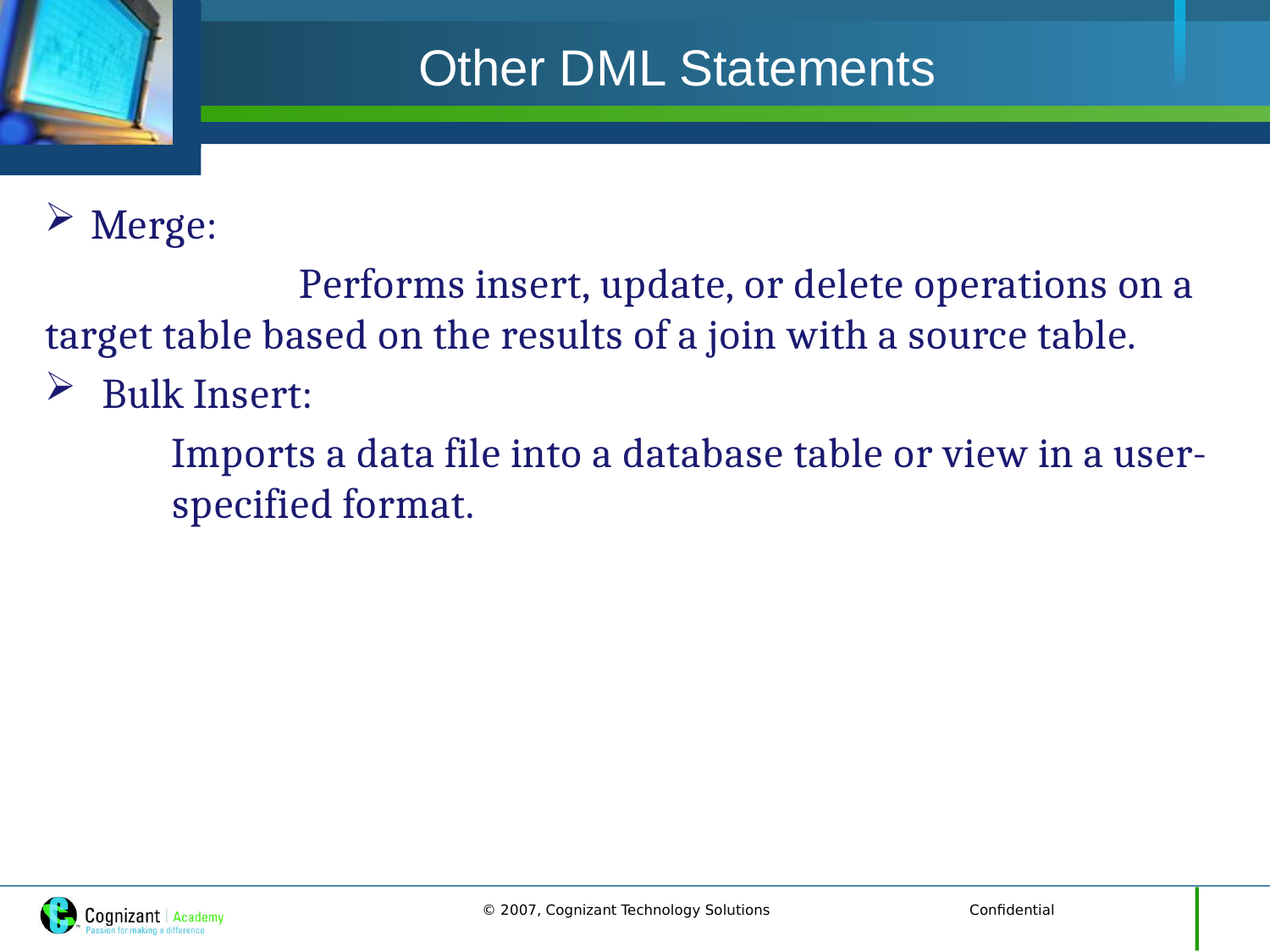

# Other DML Statements
Merge:
		Performs insert, update, or delete operations on a target table based on the results of a join with a source table.
 Bulk Insert:
Imports a data file into a database table or view in a user-specified format.